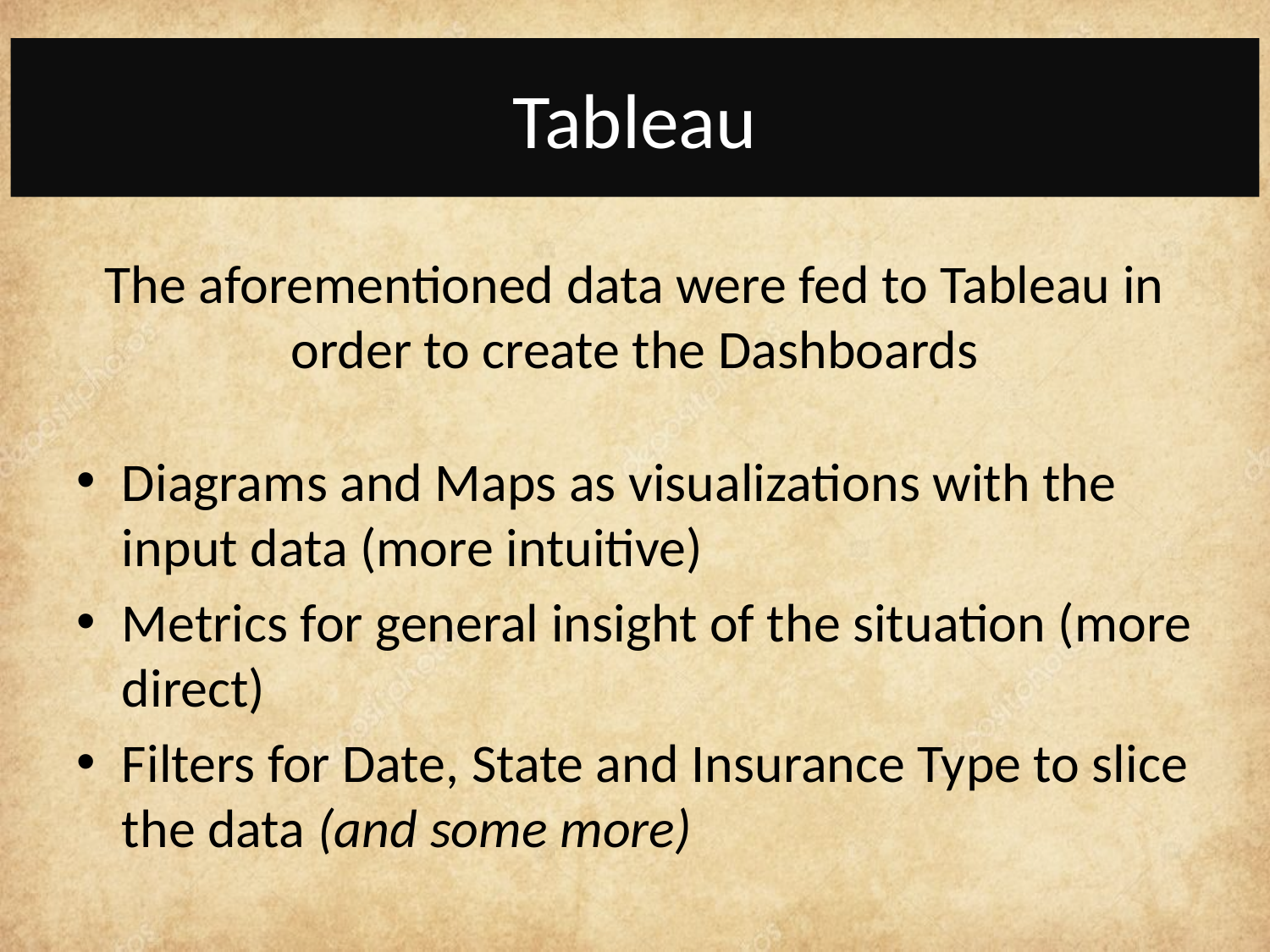

# Tableau
The aforementioned data were fed to Tableau in order to create the Dashboards

Diagrams and Maps as visualizations with the input data (more intuitive)
Metrics for general insight of the situation (more direct)
Filters for Date, State and Insurance Type to slice the data (and some more)